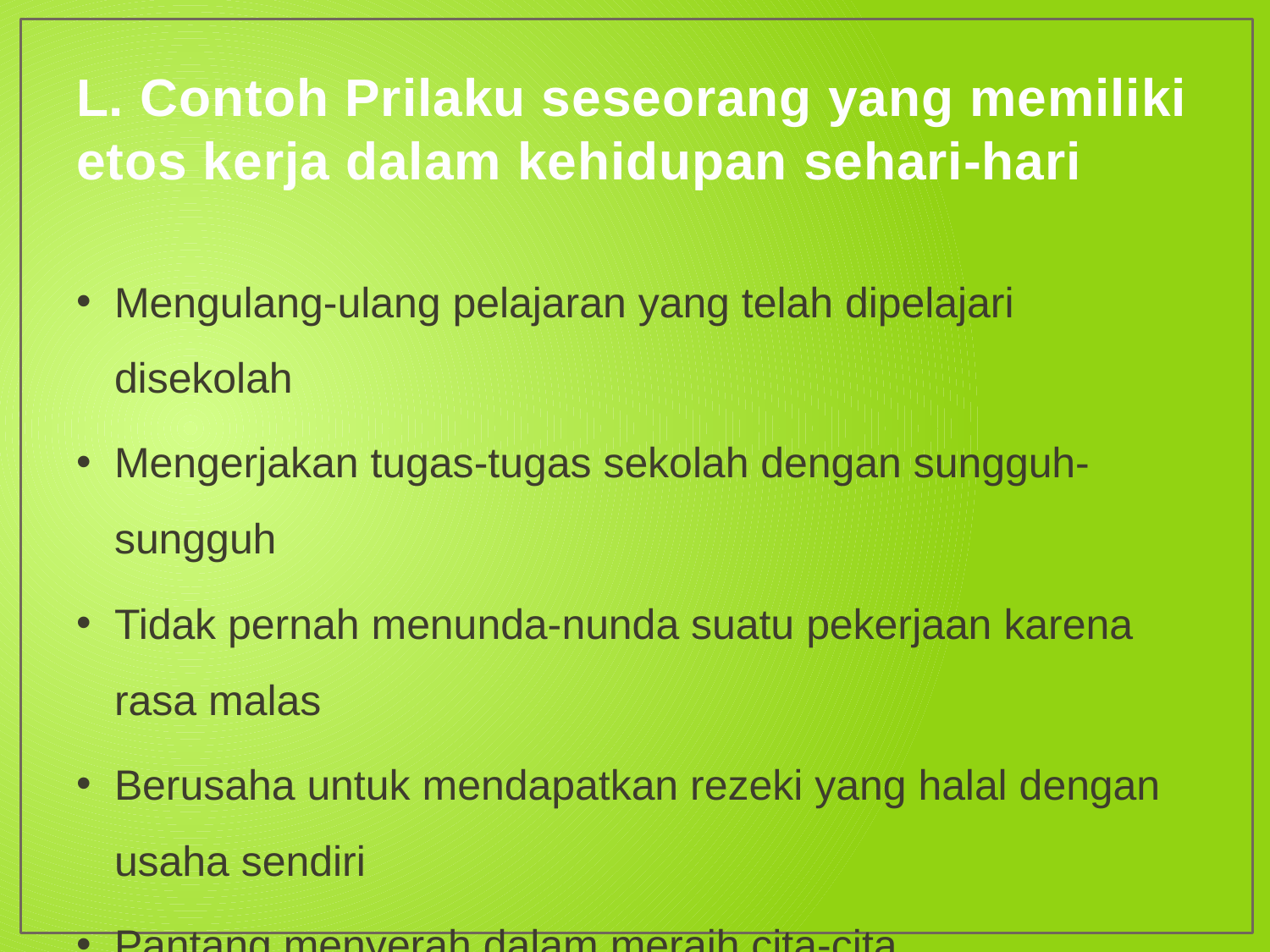

# L. Contoh Prilaku seseorang yang memiliki etos kerja dalam kehidupan sehari-hari
Mengulang-ulang pelajaran yang telah dipelajari disekolah
Mengerjakan tugas-tugas sekolah dengan sungguh-sungguh
Tidak pernah menunda-nunda suatu pekerjaan karena rasa malas
Berusaha untuk mendapatkan rezeki yang halal dengan usaha sendiri
Pantang menyerah dalam meraih cita-cita.